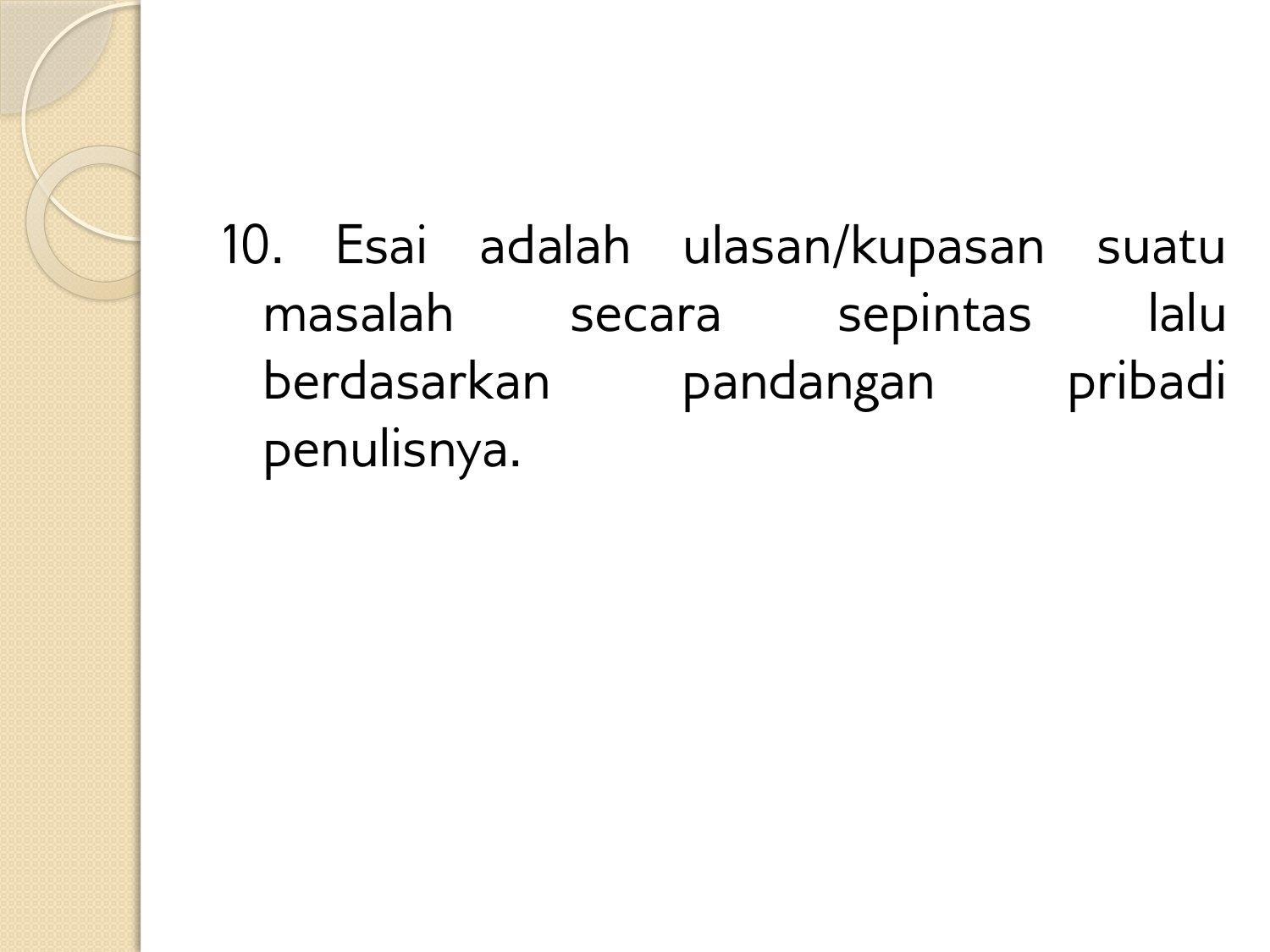

#
10. Esai adalah ulasan/kupasan suatu masalah secara sepintas lalu berdasarkan pandangan pribadi penulisnya.